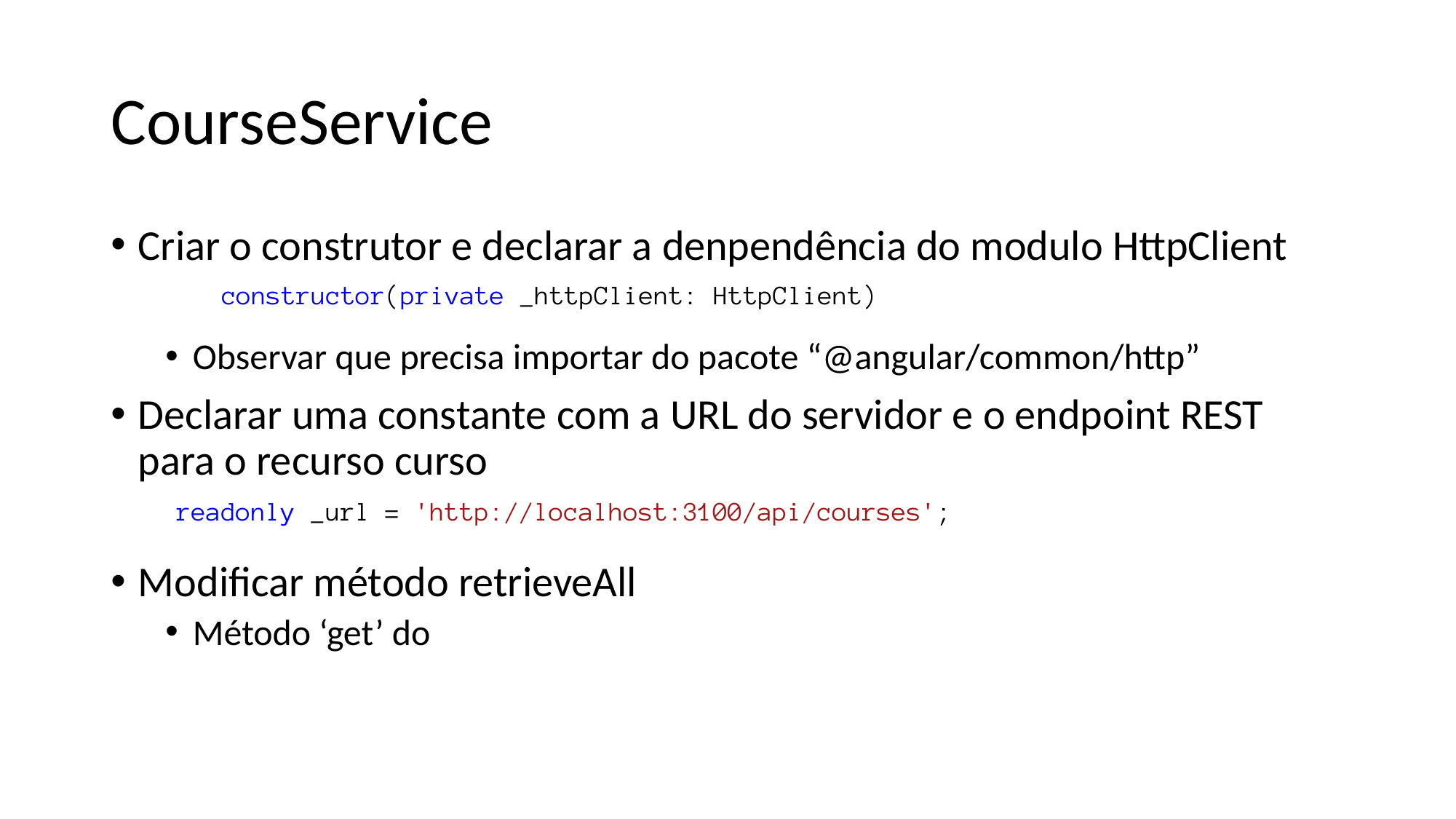

# CourseService
Criar o construtor e declarar a denpendência do modulo HttpClient

Observar que precisa importar do pacote “@angular/common/http”
Declarar uma constante com a URL do servidor e o endpoint REST para o recurso curso

Modificar método retrieveAll
Método ‘get’ do
constructor(private _httpClient: HttpClient)
readonly _url = 'http://localhost:3100/api/courses';